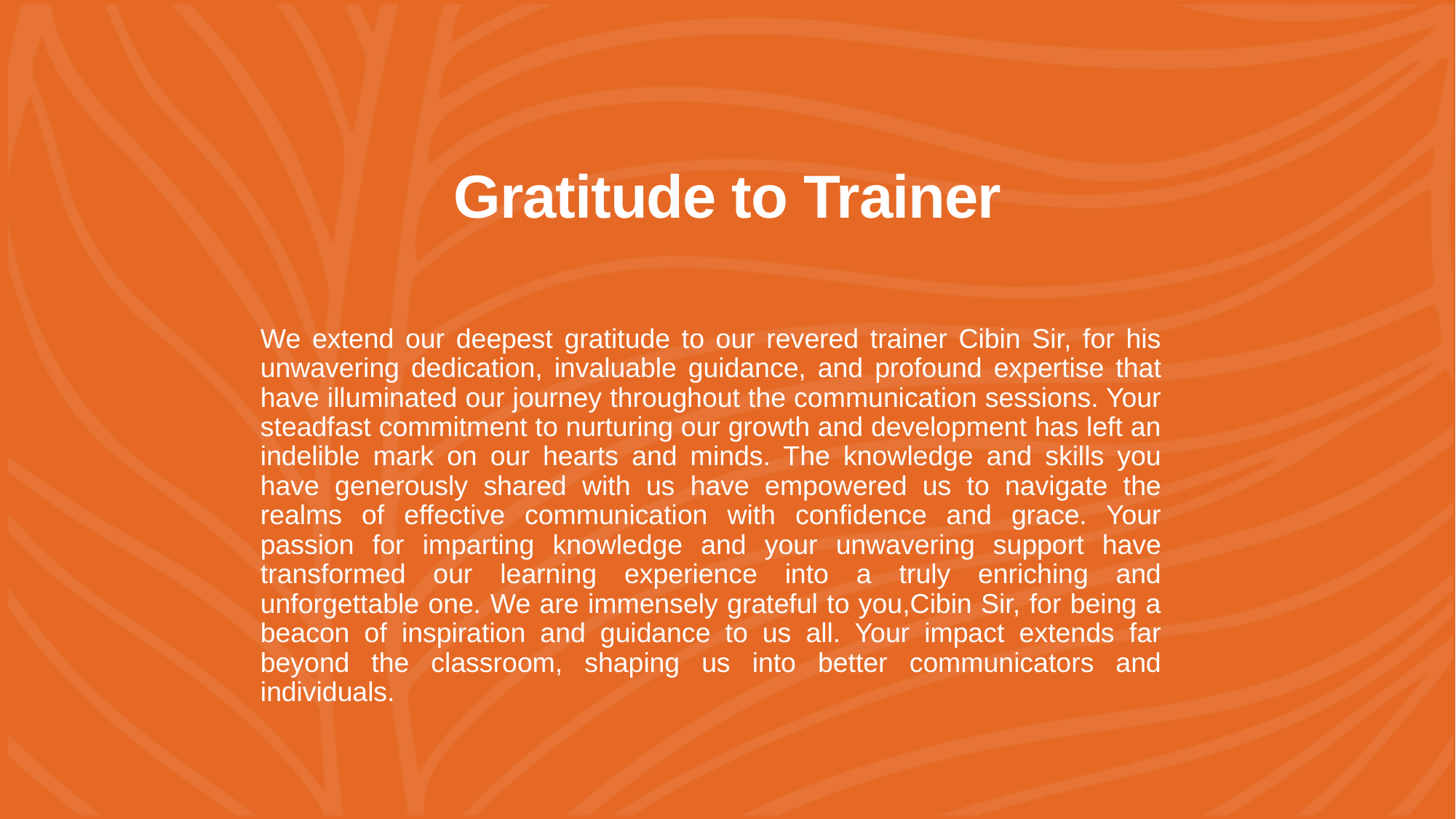

# Gratitude to Trainer
We extend our deepest gratitude to our revered trainer Cibin Sir, for his unwavering dedication, invaluable guidance, and profound expertise that have illuminated our journey throughout the communication sessions. Your steadfast commitment to nurturing our growth and development has left an indelible mark on our hearts and minds. The knowledge and skills you have generously shared with us have empowered us to navigate the realms of effective communication with confidence and grace. Your passion for imparting knowledge and your unwavering support have transformed our learning experience into a truly enriching and unforgettable one. We are immensely grateful to you,Cibin Sir, for being a beacon of inspiration and guidance to us all. Your impact extends far beyond the classroom, shaping us into better communicators and individuals.